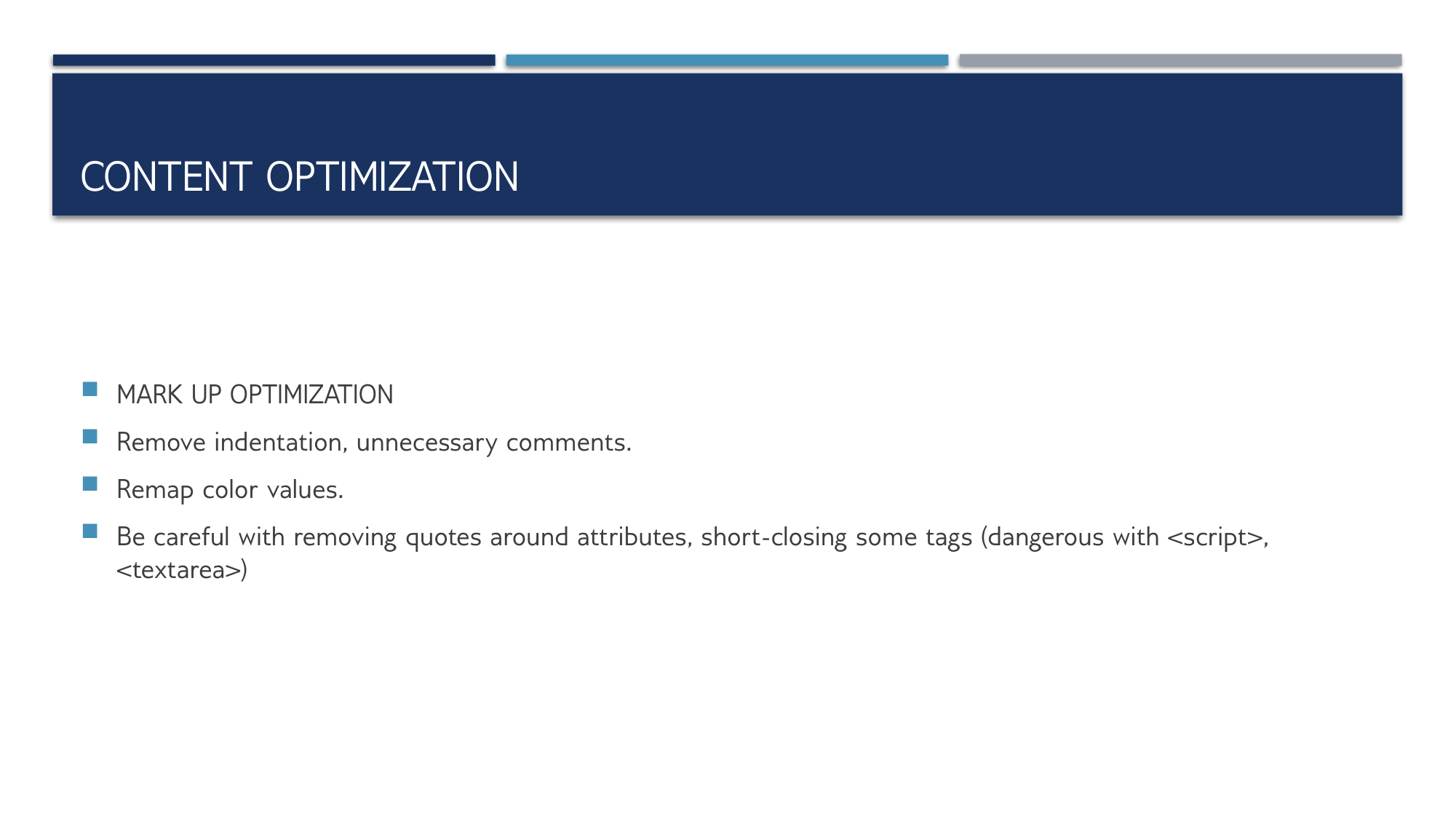

# CONTENT OPTIMIZATION
MARK UP OPTIMIZATION
Remove indentation, unnecessary comments.
Remap color values.
Be careful with removing quotes around attributes, short-closing some tags (dangerous with <script>, <textarea>)